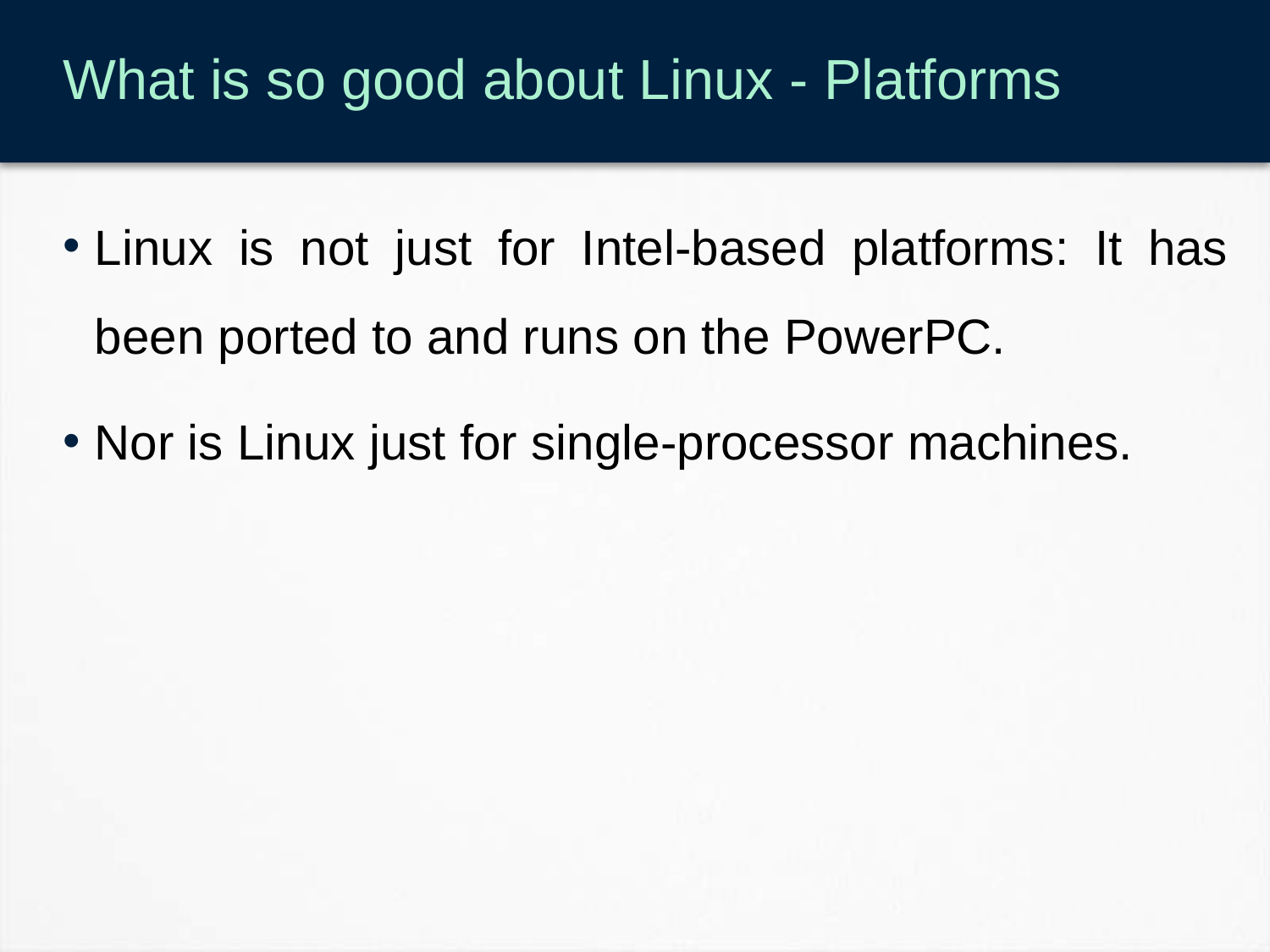

# What is so good about Linux - Platforms
Linux is not just for Intel-based platforms: It has been ported to and runs on the PowerPC.
Nor is Linux just for single-processor machines.